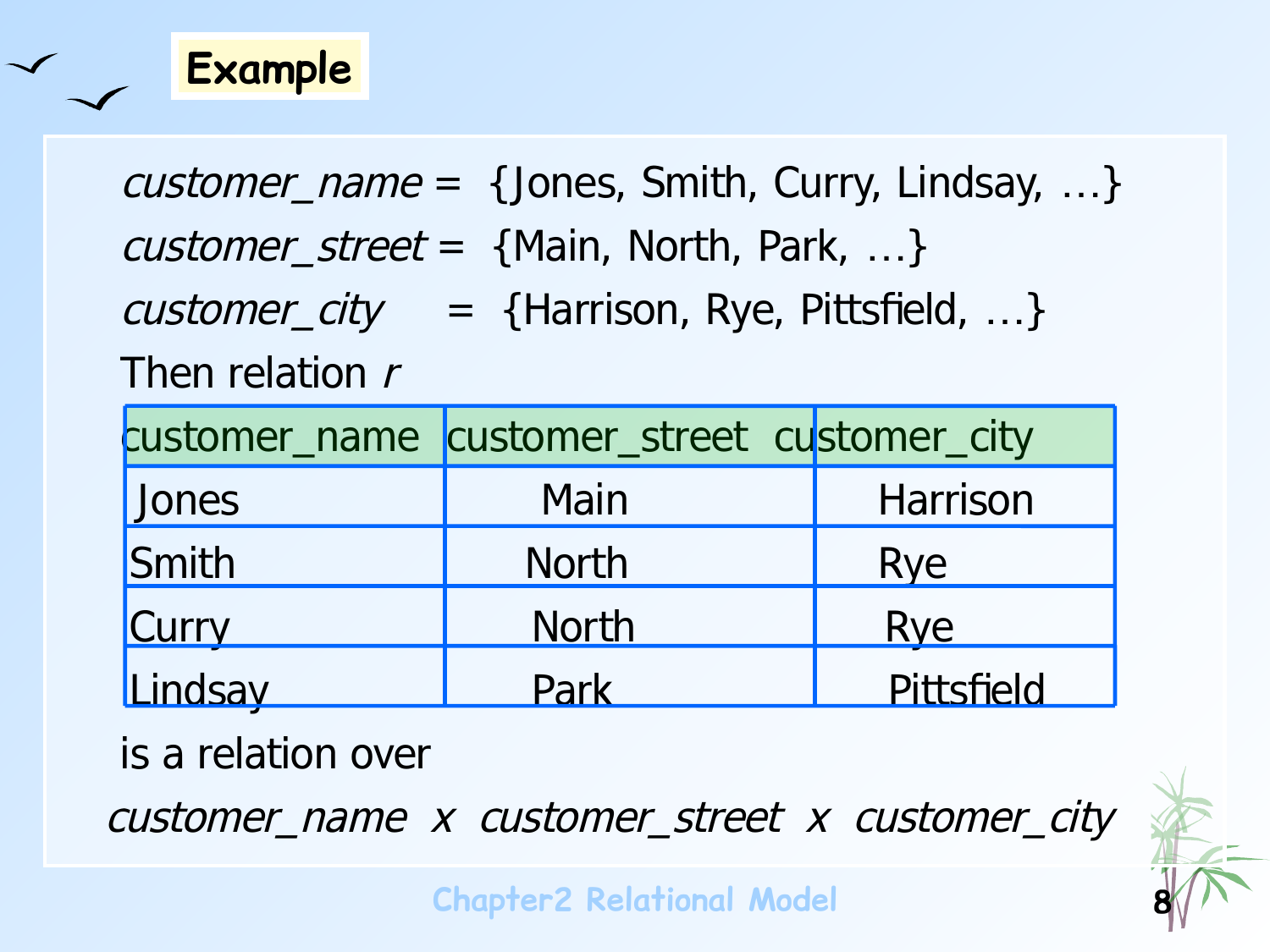

Example
customer_name =  {Jones, Smith, Curry, Lindsay, …}
customer_street =  {Main, North, Park, …}
customer_city     =  {Harrison, Rye, Pittsfield, …}
Then relation r
customer_name  customer_street  customer_city
 Jones                       Main                   Harrison
Smith                      North                   Rye
Curry                       North                   Rye
Lindsay                    Park                     Pittsfield
is a relation over
	customer_name  x  customer_street  x  customer_city

Chapter2 Relational Model
8